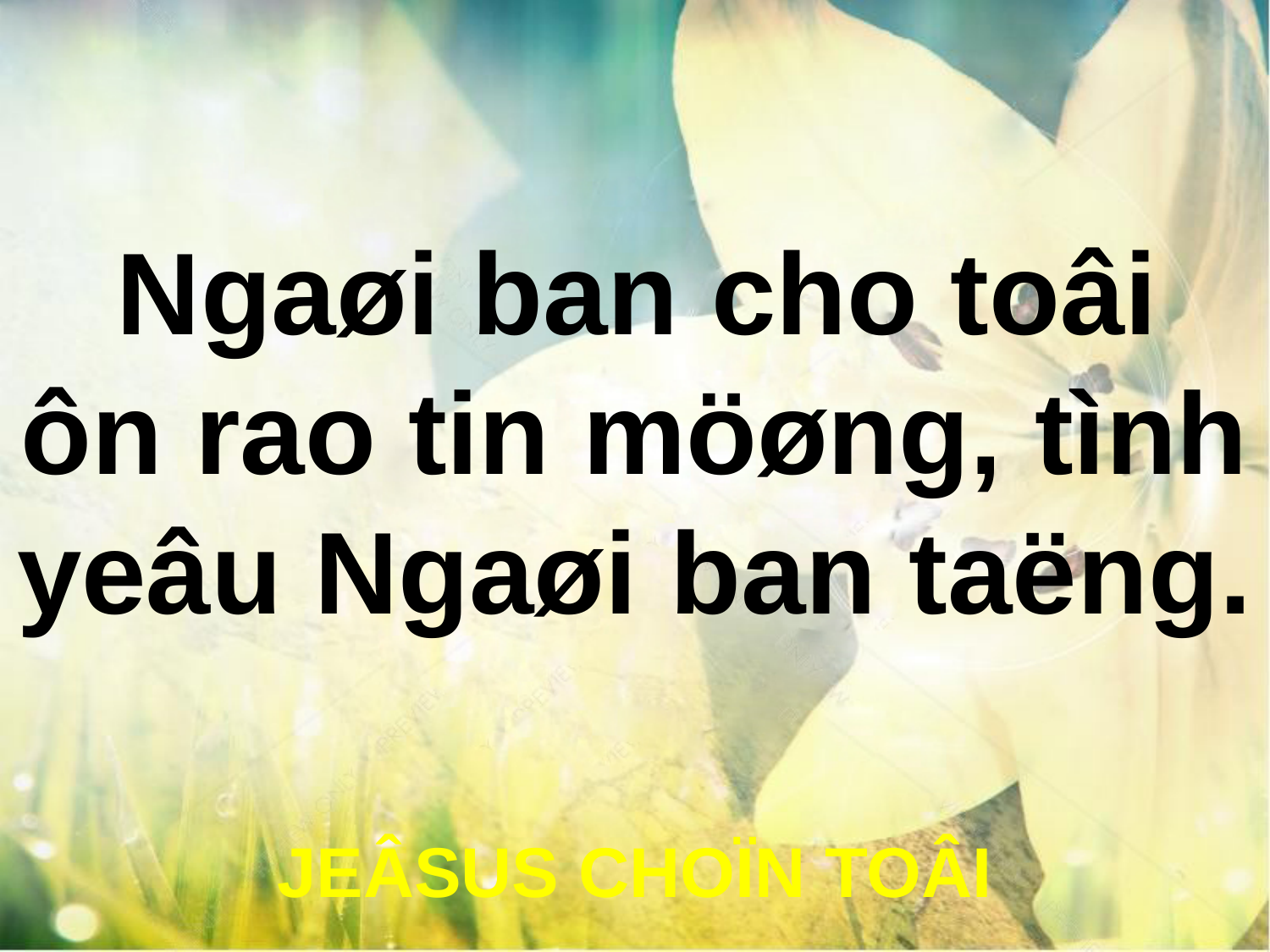

Ngaøi ban cho toâi
ôn rao tin möøng, tình yeâu Ngaøi ban taëng.
JEÂSUS CHOÏN TOÂI